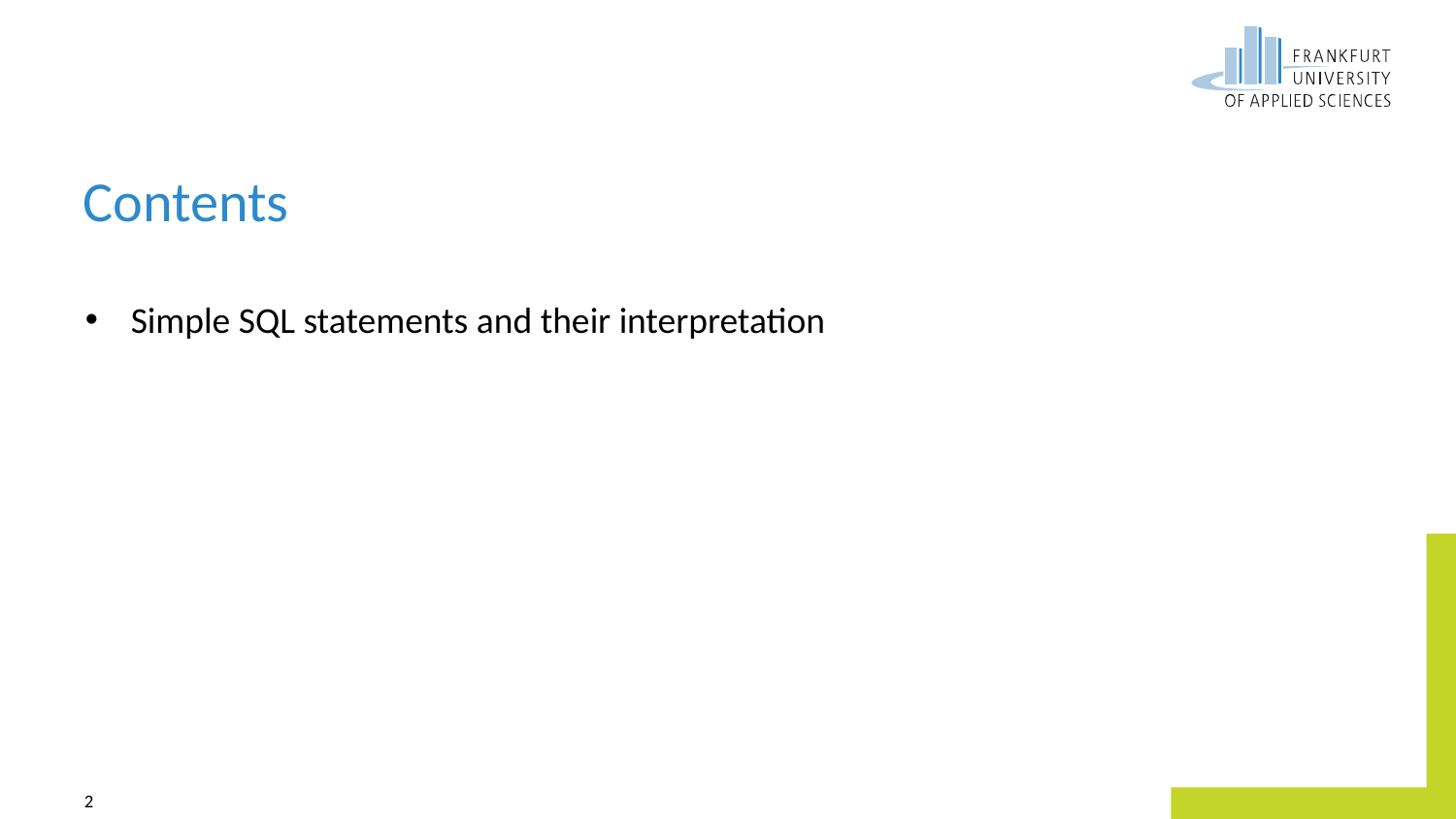

# Contents

Simple SQL statements and their interpretation

2